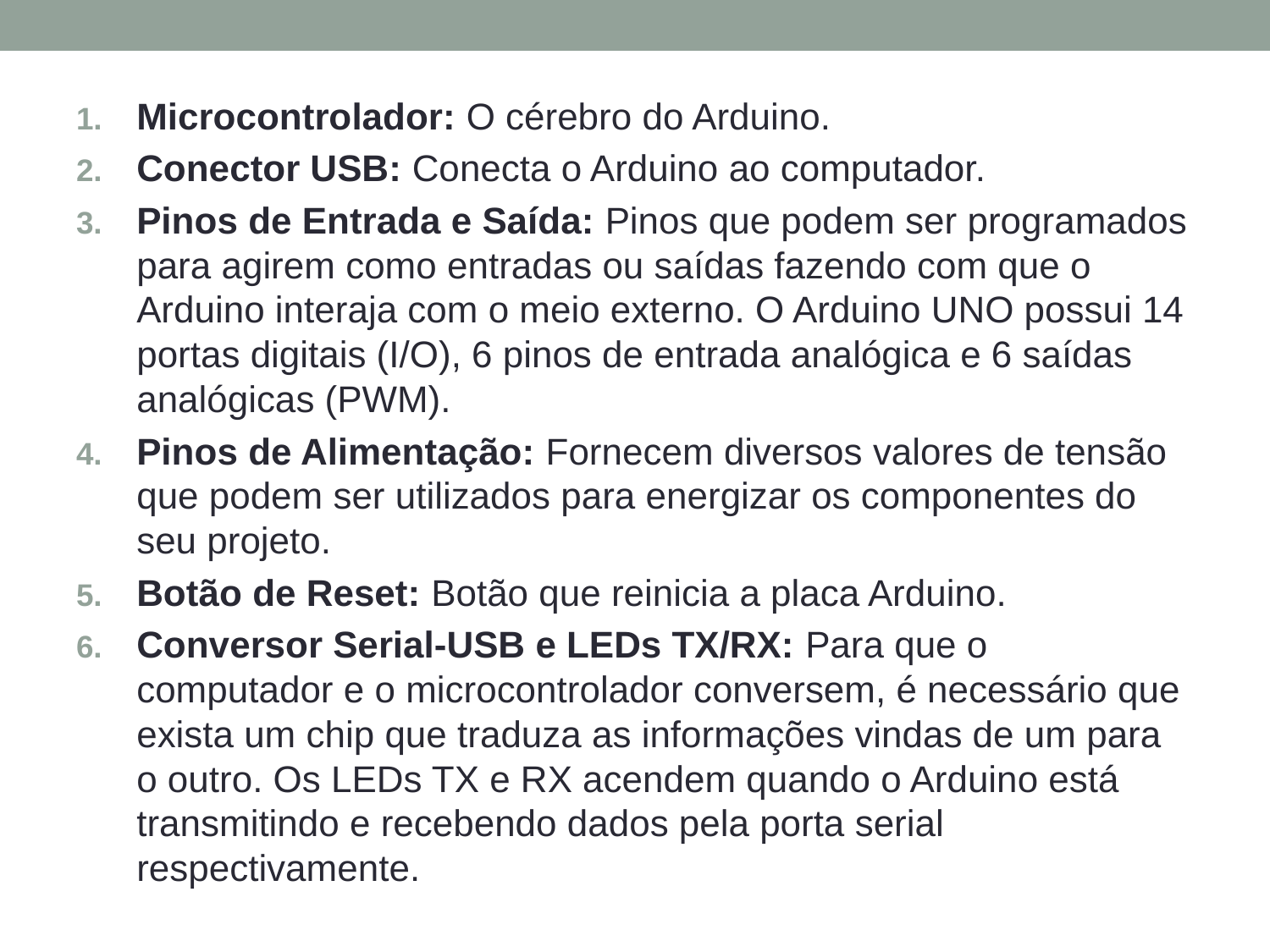

Microcontrolador: O cérebro do Arduino.
Conector USB: Conecta o Arduino ao computador.
Pinos de Entrada e Saída: Pinos que podem ser programados para agirem como entradas ou saídas fazendo com que o Arduino interaja com o meio externo. O Arduino UNO possui 14 portas digitais (I/O), 6 pinos de entrada analógica e 6 saídas analógicas (PWM).
Pinos de Alimentação: Fornecem diversos valores de tensão que podem ser utilizados para energizar os componentes do seu projeto.
Botão de Reset: Botão que reinicia a placa Arduino.
Conversor Serial-USB e LEDs TX/RX: Para que o computador e o microcontrolador conversem, é necessário que exista um chip que traduza as informações vindas de um para o outro. Os LEDs TX e RX acendem quando o Arduino está transmitindo e recebendo dados pela porta serial respectivamente.